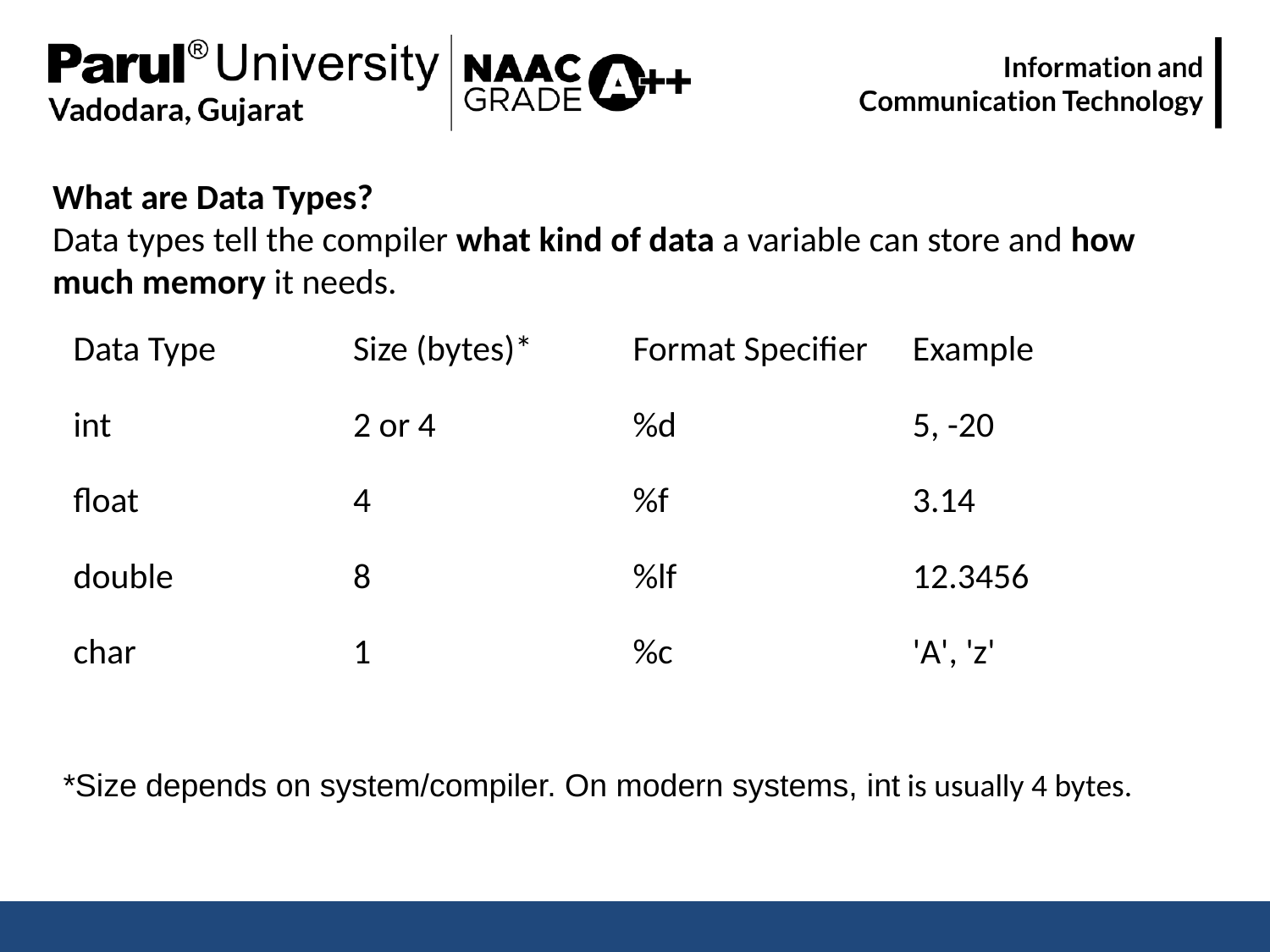

What are Data Types?
Data types tell the compiler what kind of data a variable can store and how much memory it needs.
| Data Type | Size (bytes)\* | Format Specifier | Example |
| --- | --- | --- | --- |
| int | 2 or 4 | %d | 5, -20 |
| float | 4 | %f | 3.14 |
| double | 8 | %lf | 12.3456 |
| char | 1 | %c | 'A', 'z' |
*Size depends on system/compiler. On modern systems, int is usually 4 bytes.